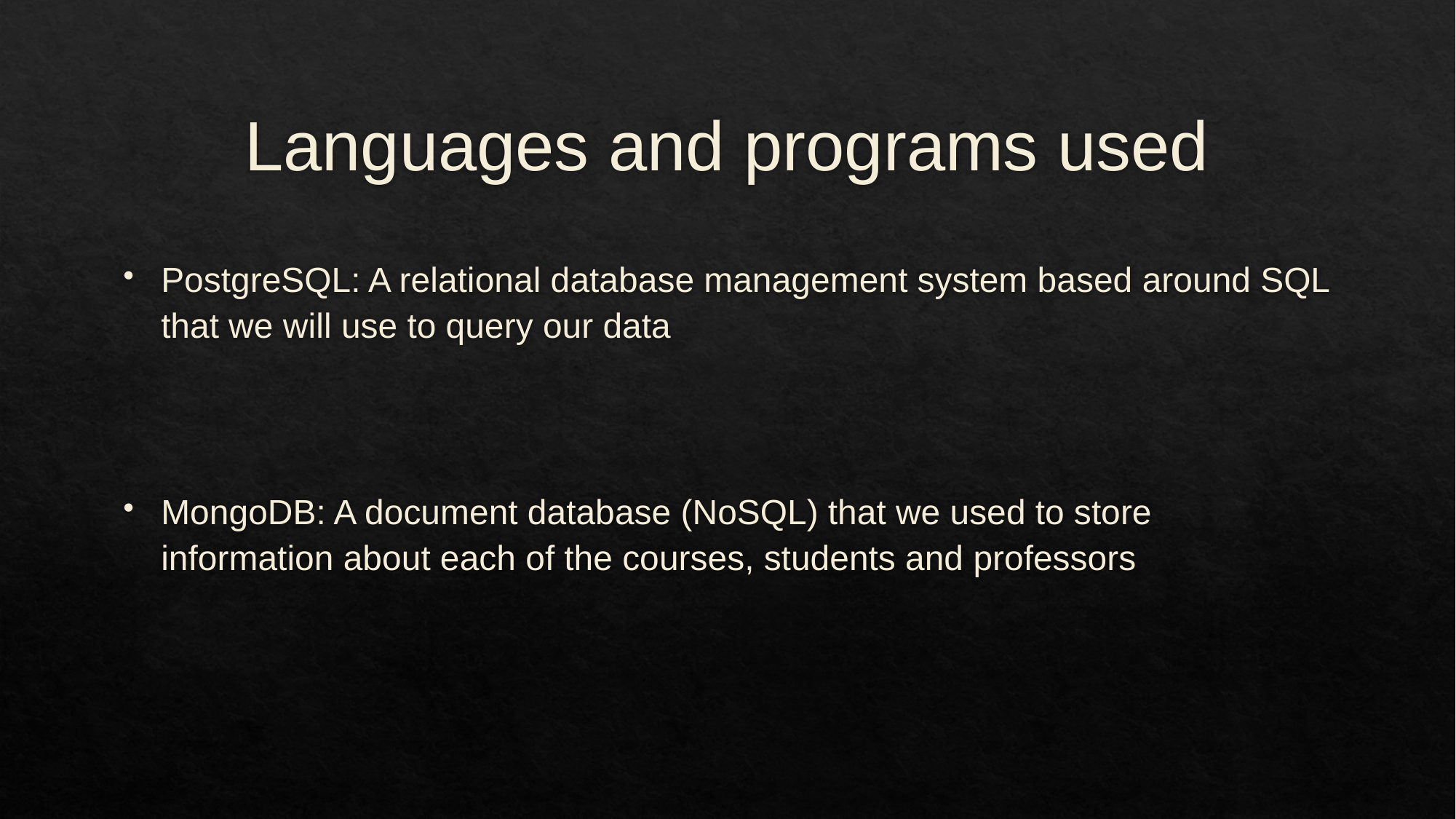

# Languages and programs used
PostgreSQL: A relational database management system based around SQL that we will use to query our data

MongoDB: A document database (NoSQL) that we used to store information about each of the courses, students and professors